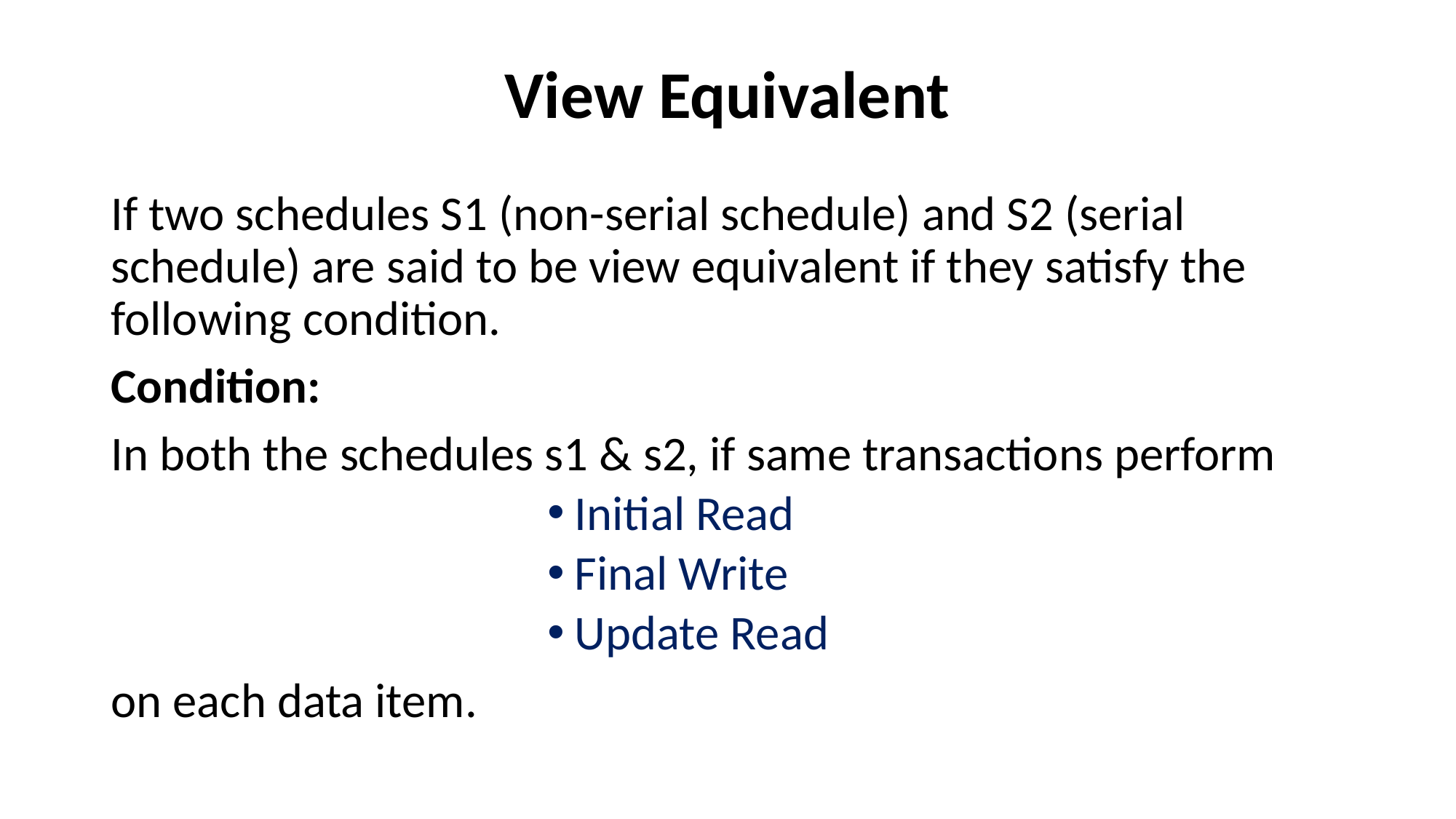

# View Equivalent
If two schedules S1 (non-serial schedule) and S2 (serial schedule) are said to be view equivalent if they satisfy the following condition.
Condition:
In both the schedules s1 & s2, if same transactions perform
Initial Read
Final Write
Update Read
on each data item.